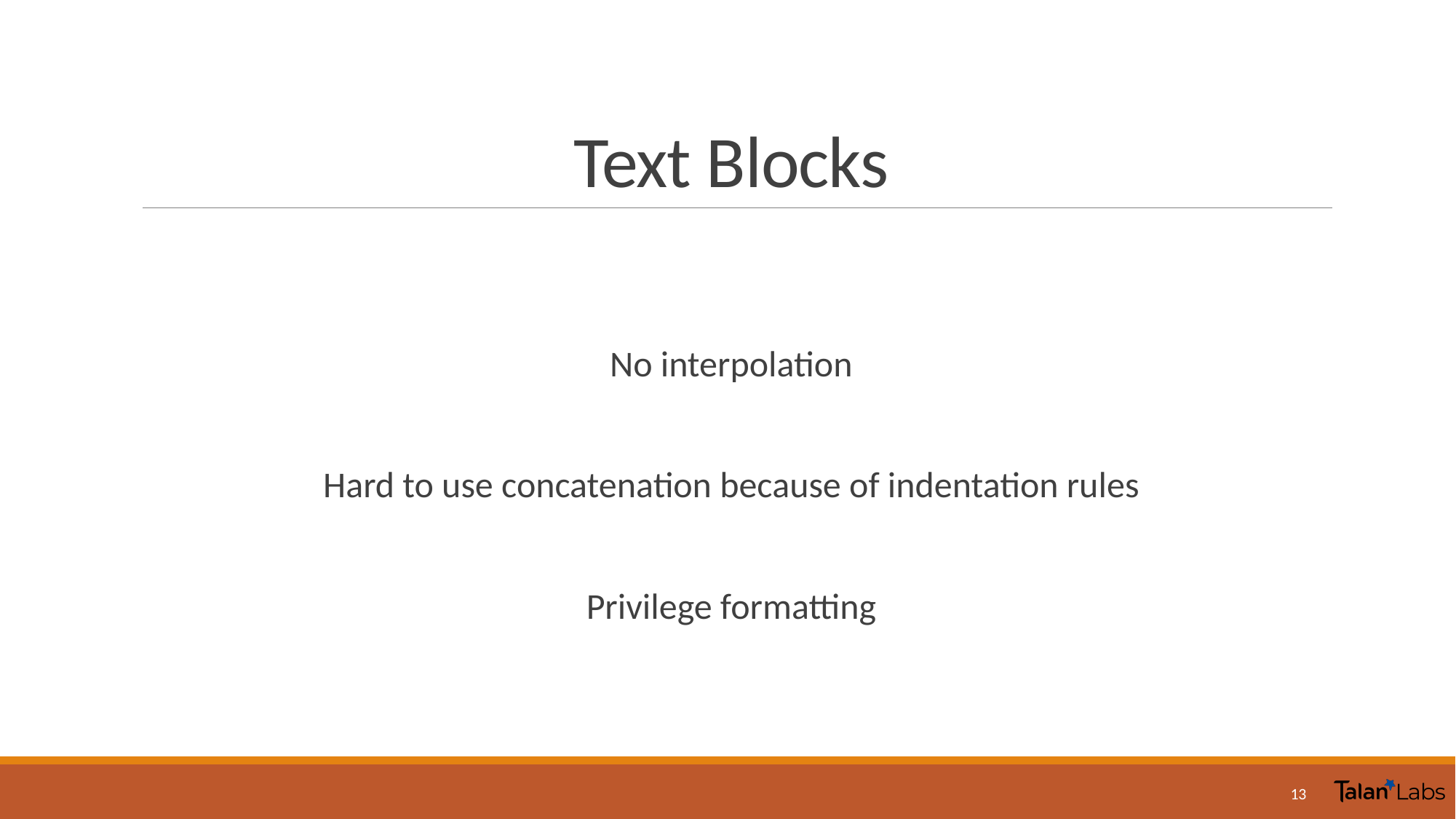

# Text Blocks
No interpolation

Hard to use concatenation because of indentation rules

Privilege formatting
13